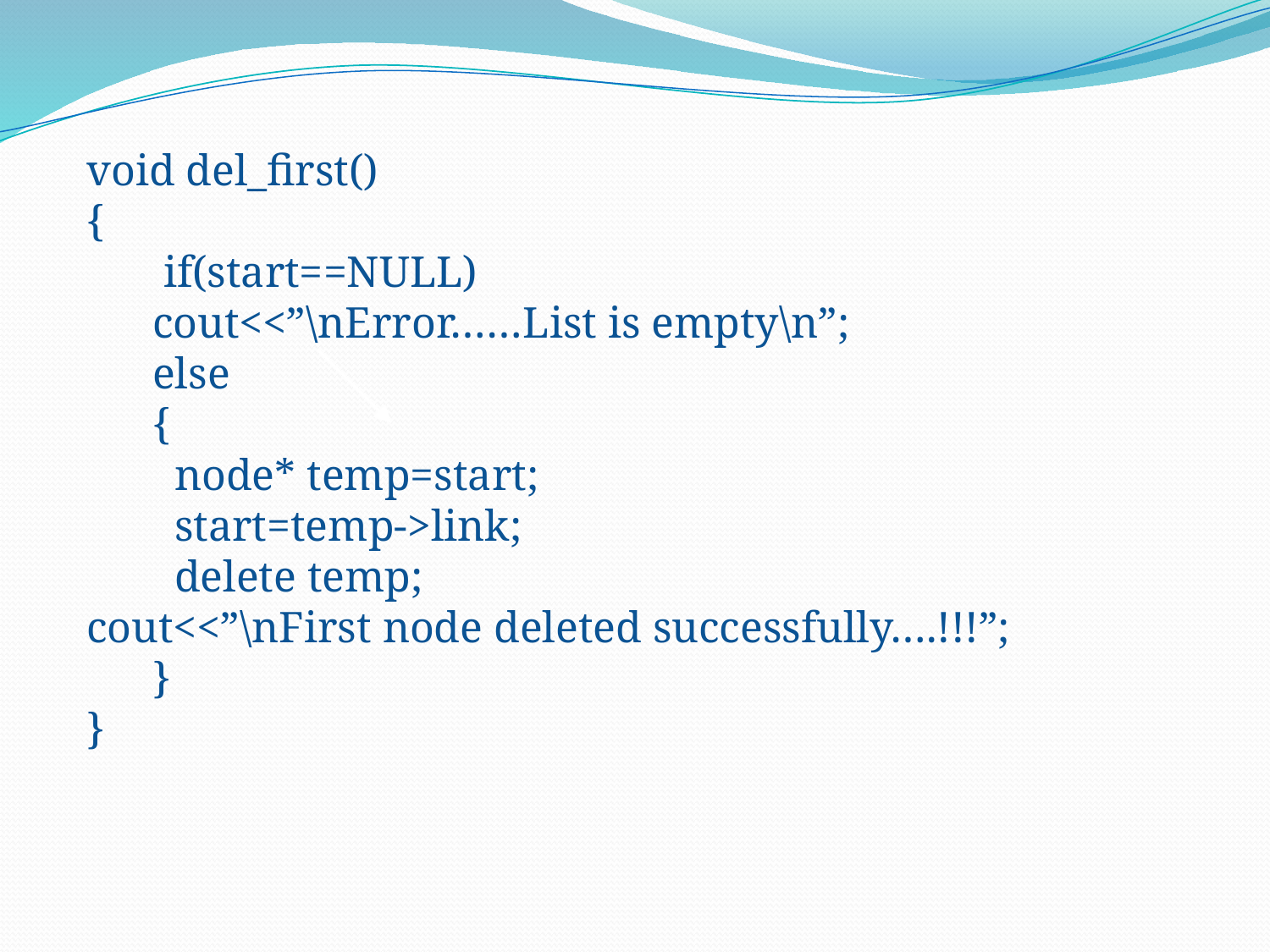

void del_first()
{
       if(start==NULL)
      cout<<”\nError……List is empty\n”;
      else
      {
        node* temp=start;
        start=temp->link;
        delete temp;
cout<<”\nFirst node deleted successfully….!!!”;
      }
}